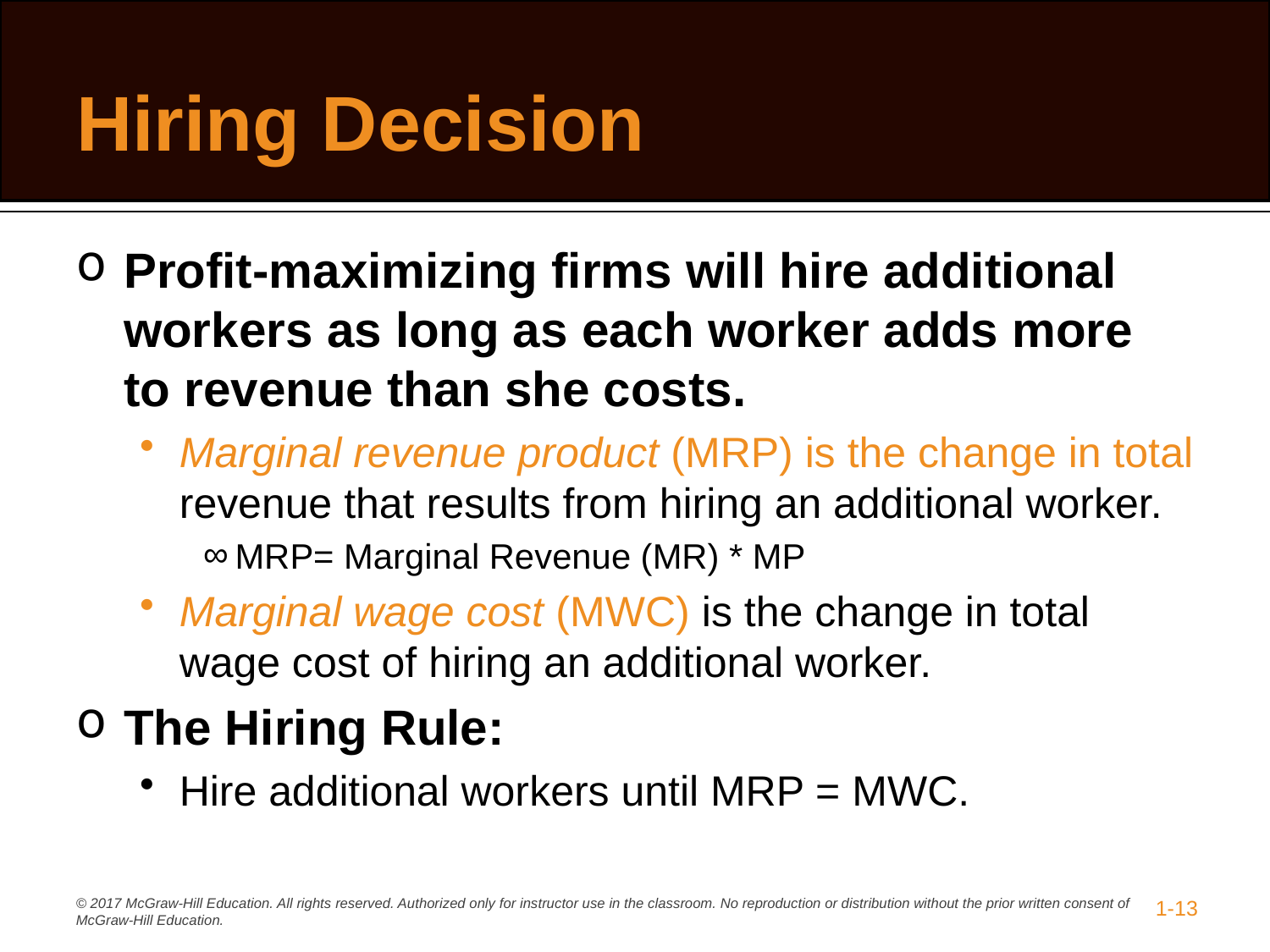

# Hiring Decision
Profit-maximizing firms will hire additional workers as long as each worker adds more to revenue than she costs.
Marginal revenue product (MRP) is the change in total revenue that results from hiring an additional worker.
MRP= Marginal Revenue (MR) * MP
Marginal wage cost (MWC) is the change in total wage cost of hiring an additional worker.
The Hiring Rule:
Hire additional workers until MRP = MWC.